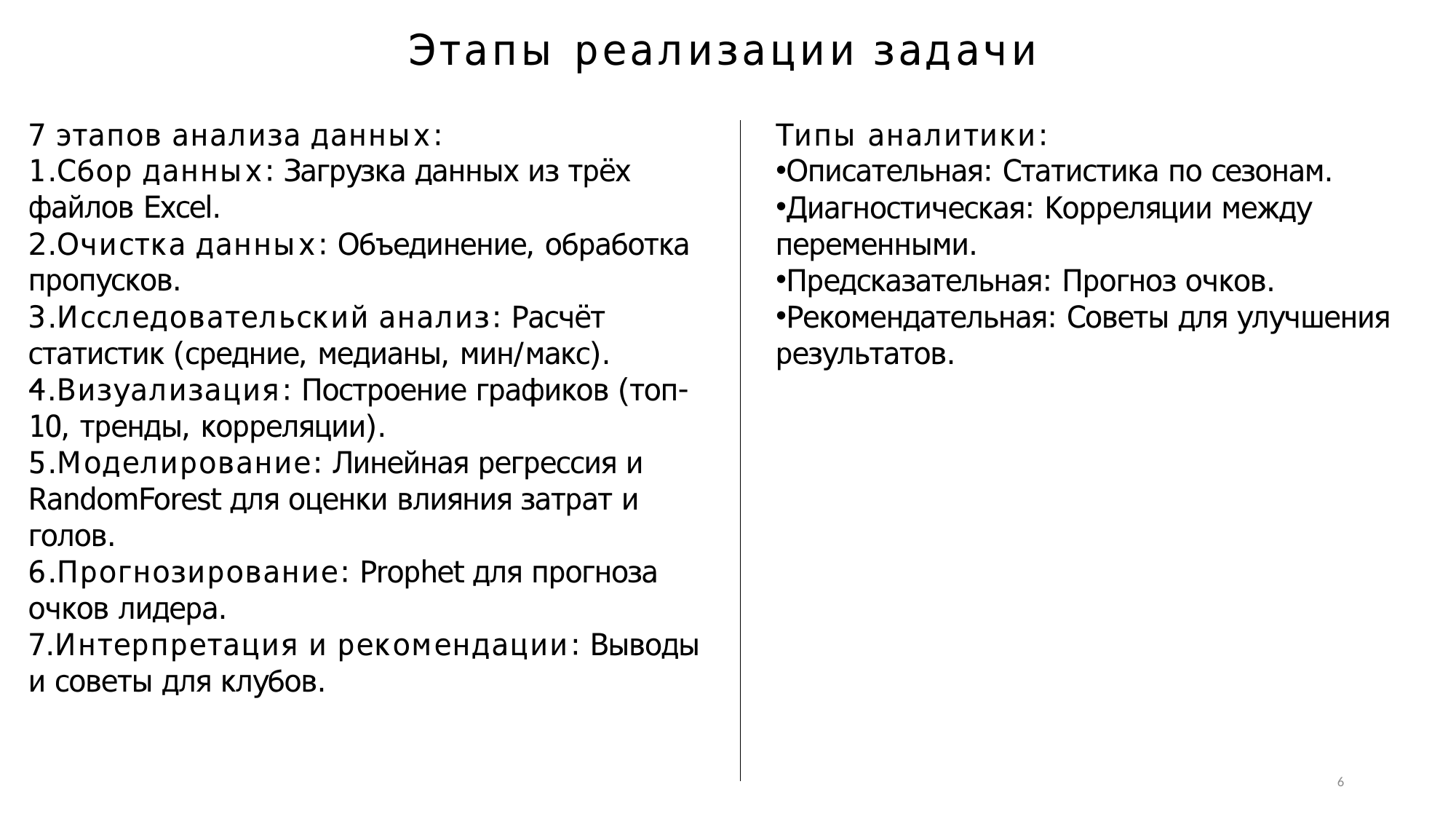

# Этапы реализации задачи
7 этапов анализа данных:
Сбор данных: Загрузка данных из трёх файлов Excel.
Очистка данных: Объединение, обработка пропусков.
Исследовательский анализ: Расчёт статистик (средние, медианы, мин/макс).
Визуализация: Построение графиков (топ-10, тренды, корреляции).
Моделирование: Линейная регрессия и RandomForest для оценки влияния затрат и голов.
Прогнозирование: Prophet для прогноза очков лидера.
Интерпретация и рекомендации: Выводы и советы для клубов.
Типы аналитики:
Описательная: Статистика по сезонам.
Диагностическая: Корреляции между переменными.
Предсказательная: Прогноз очков.
Рекомендательная: Советы для улучшения результатов.
6